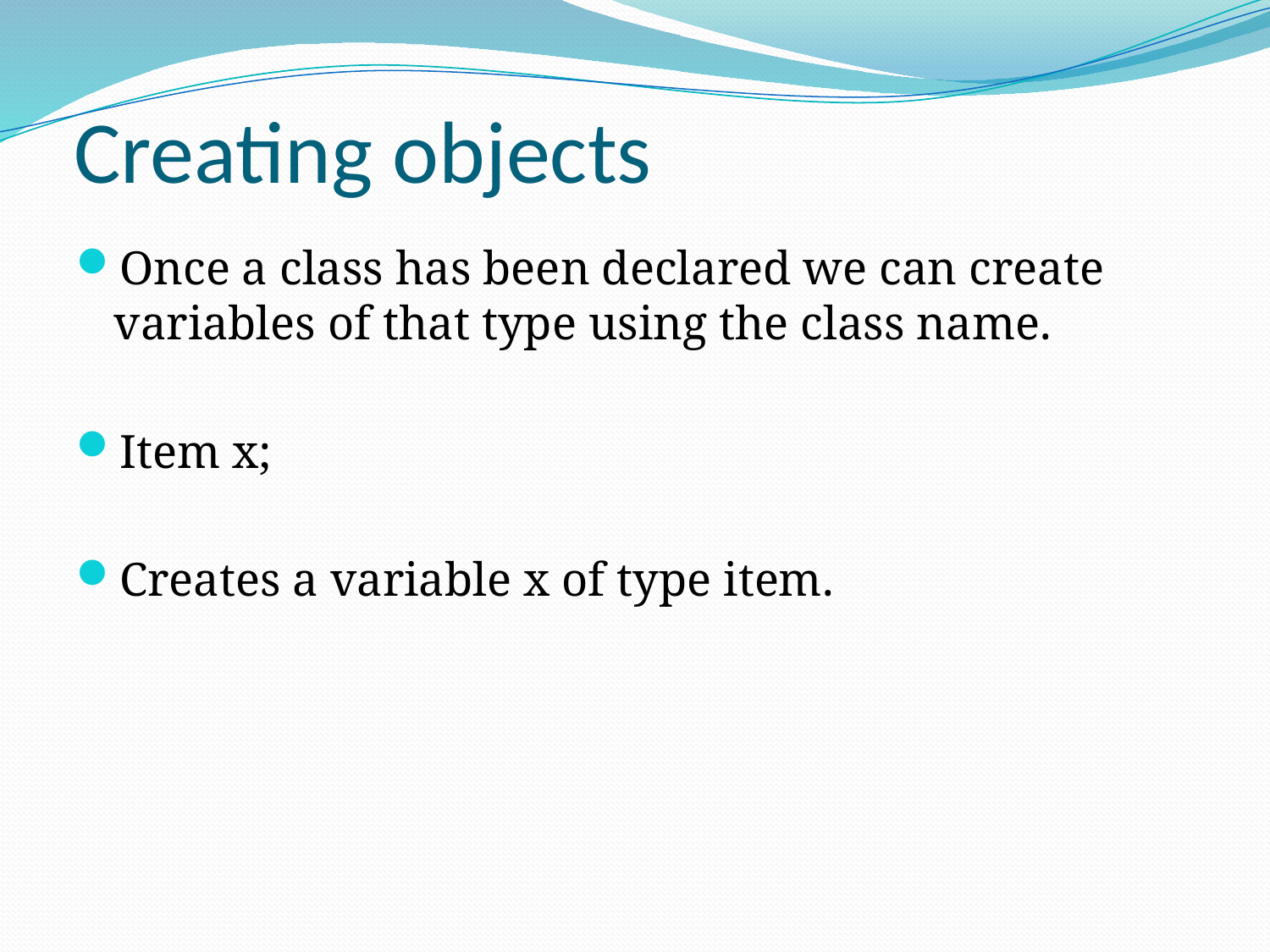

# Creating objects
Once a class has been declared we can create variables of that type using the class name.

Item x;

Creates a variable x of type item.